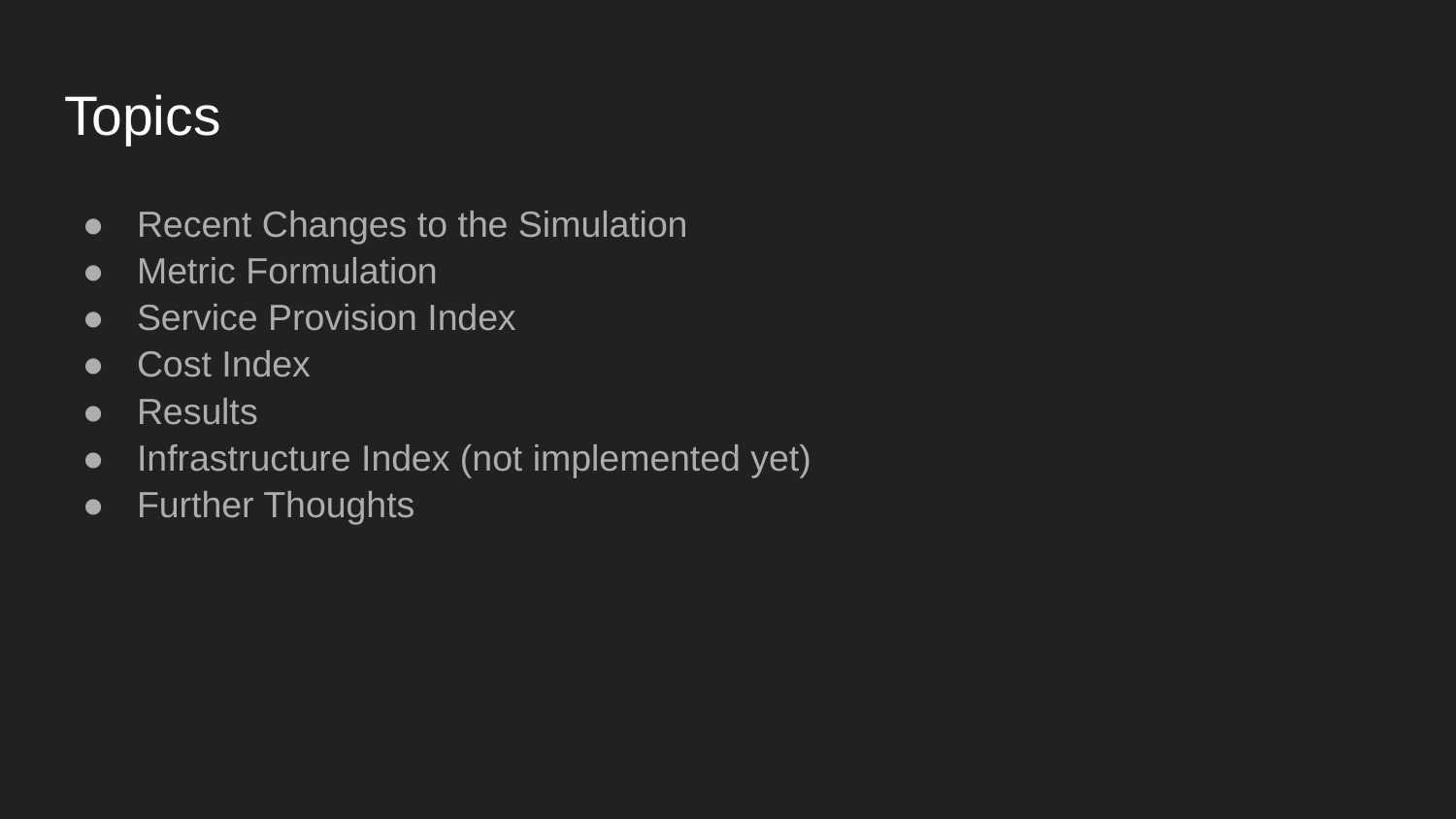

# Topics
Recent Changes to the Simulation
Metric Formulation
Service Provision Index
Cost Index
Results
Infrastructure Index (not implemented yet)
Further Thoughts